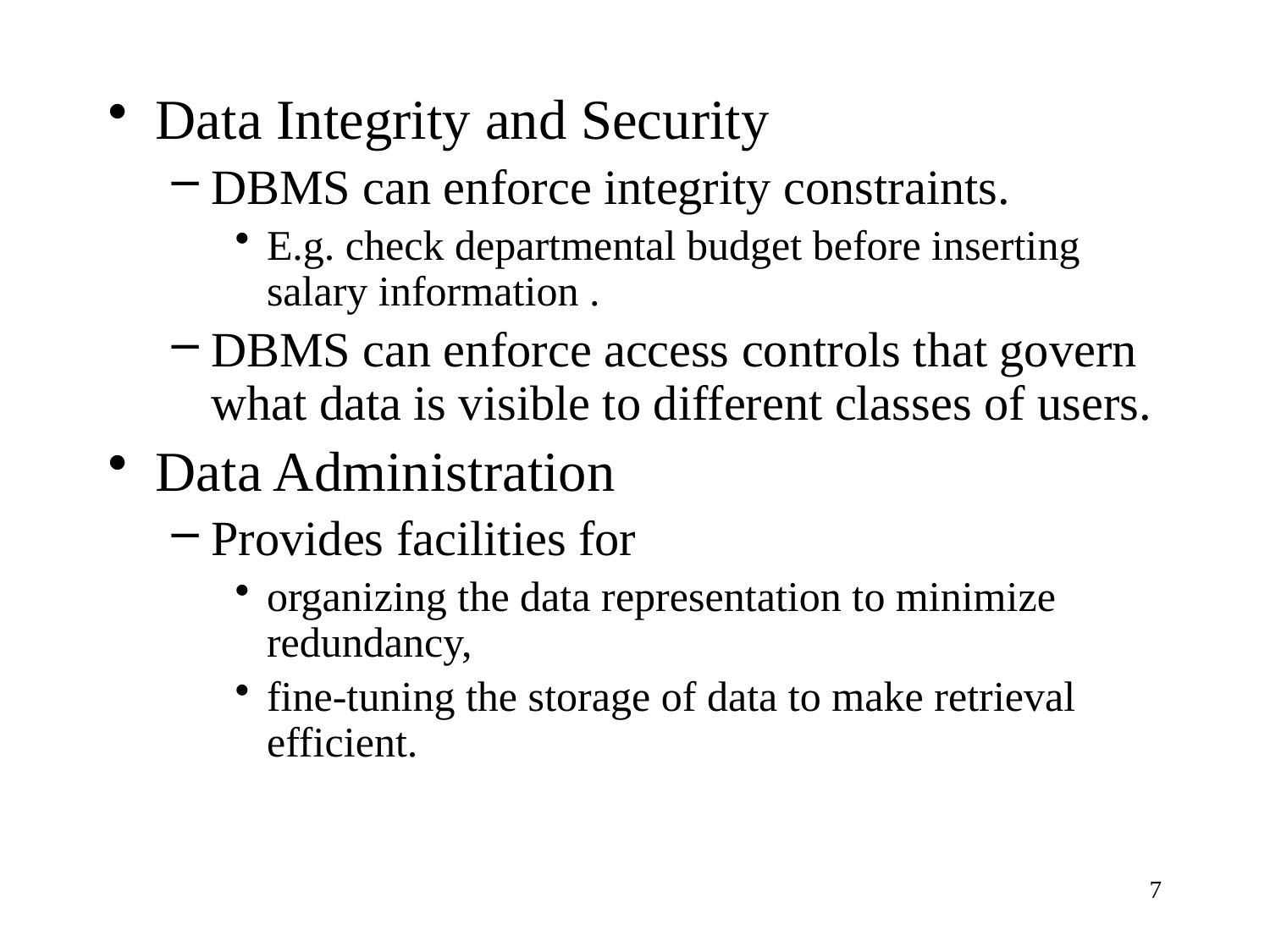

Data Integrity and Security
DBMS can enforce integrity constraints.
E.g. check departmental budget before inserting salary information .
DBMS can enforce access controls that govern what data is visible to different classes of users.
Data Administration
Provides facilities for
organizing the data representation to minimize redundancy,
fine-tuning the storage of data to make retrieval efficient.
7